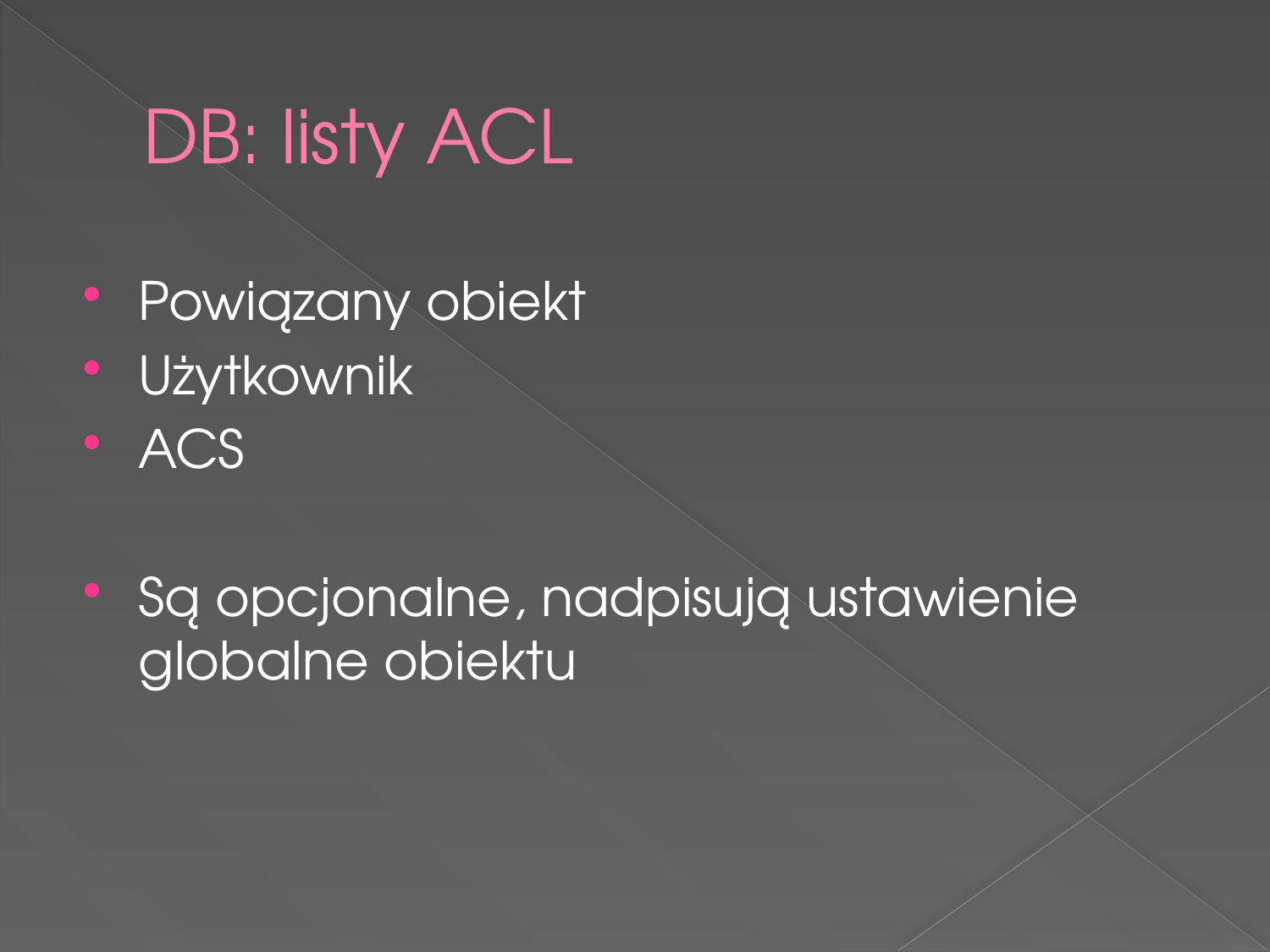

# DB: listy ACL
Powiązany obiekt
Użytkownik
ACS

Są opcjonalne, nadpisują ustawienie globalne obiektu